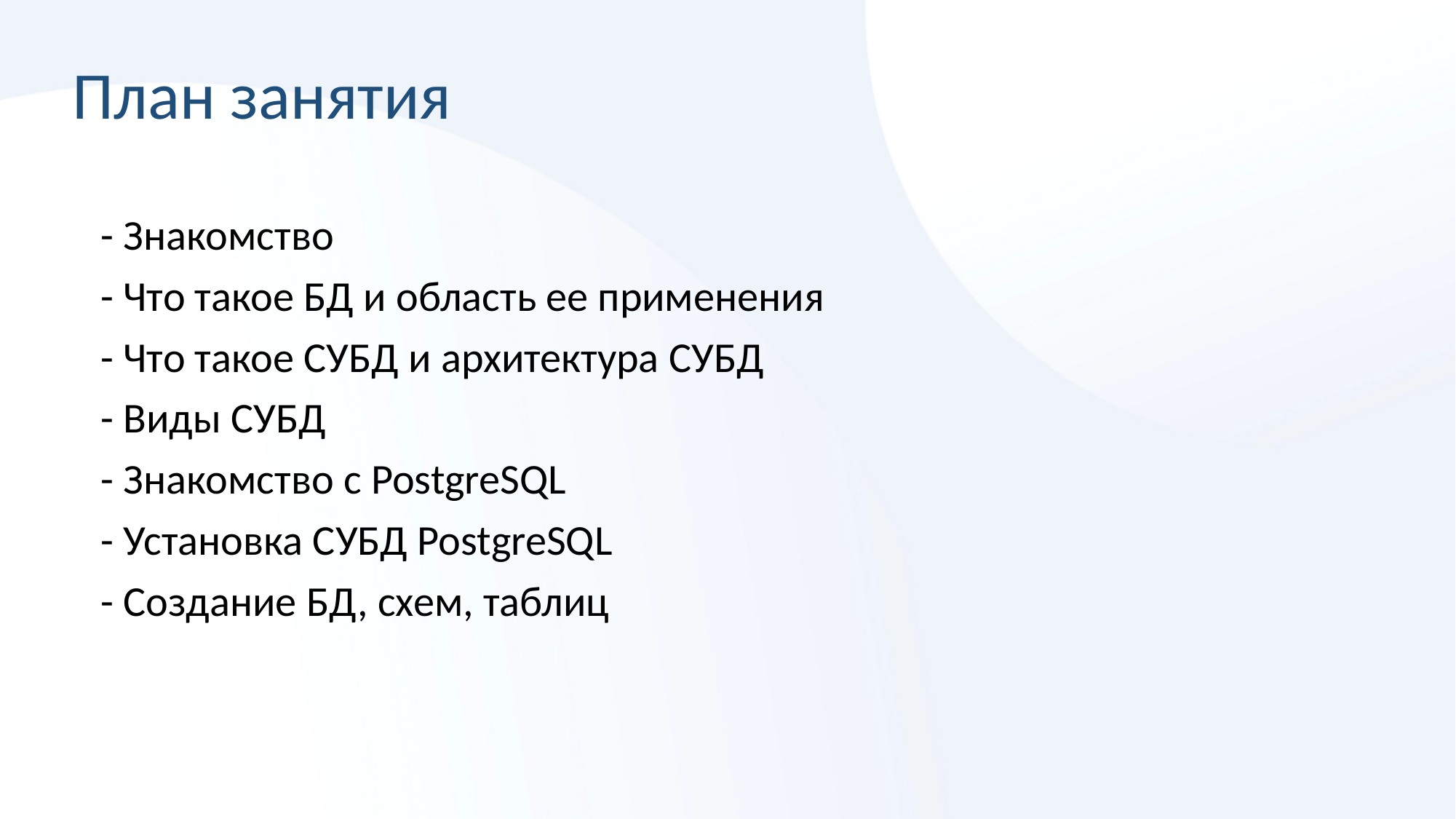

# План занятия
- Знакомство
- Что такое БД и область ее применения
- Что такое СУБД и архитектура СУБД
- Виды СУБД
- Знакомство с PostgreSQL
- Установка СУБД PostgreSQL
- Создание БД, схем, таблиц